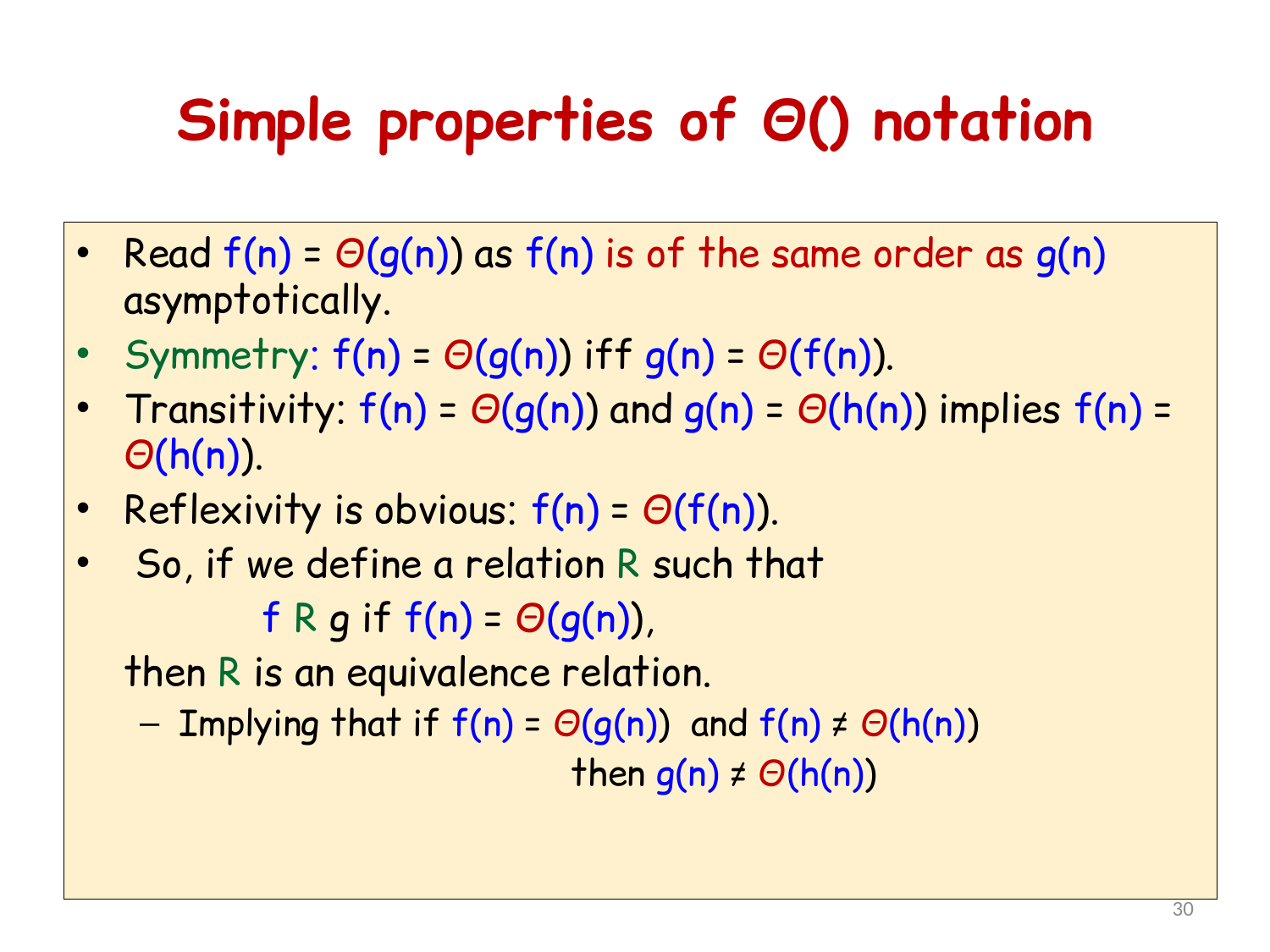

# Simple properties of Θ() notation
Read f(n) = Θ(g(n)) as f(n) is of the same order as g(n) asymptotically.
Symmetry: f(n) = Θ(g(n)) iff g(n) = Θ(f(n)).
Transitivity: f(n) = Θ(g(n)) and g(n) = Θ(h(n)) implies f(n) = Θ(h(n)).
Reflexivity is obvious: f(n) = Θ(f(n)).
 So, if we define a relation R such that
     	 f R g if f(n) = Θ(g(n)),
	then R is an equivalence relation.
Implying that if f(n) = Θ(g(n))  and f(n) ≠ Θ(h(n))
				 then g(n) ≠ Θ(h(n))
30